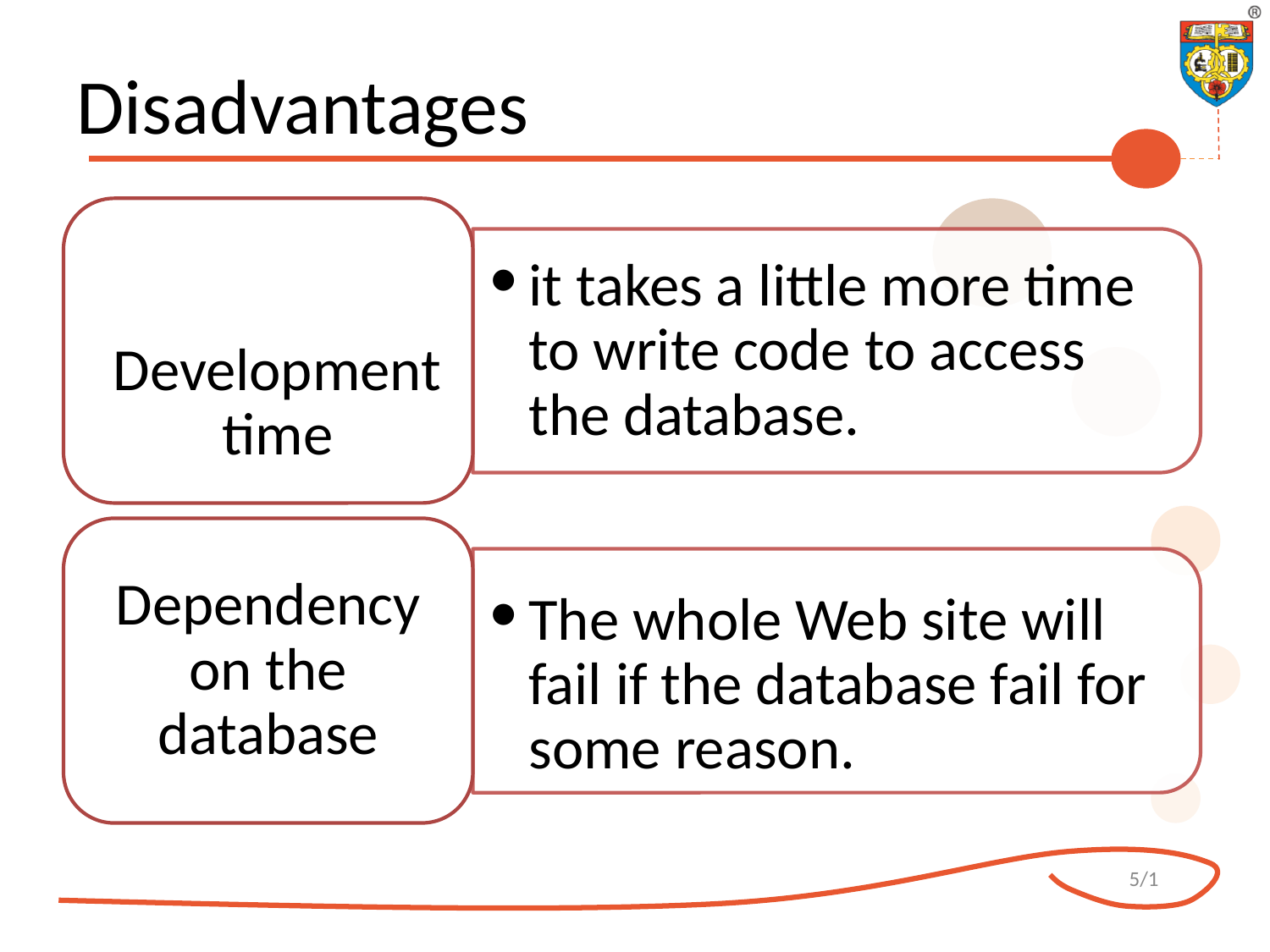

# Disadvantages

it takes a little more time to write code to access the database.
Development time

Dependency on the database
The whole Web site will fail if the database fail for some reason.